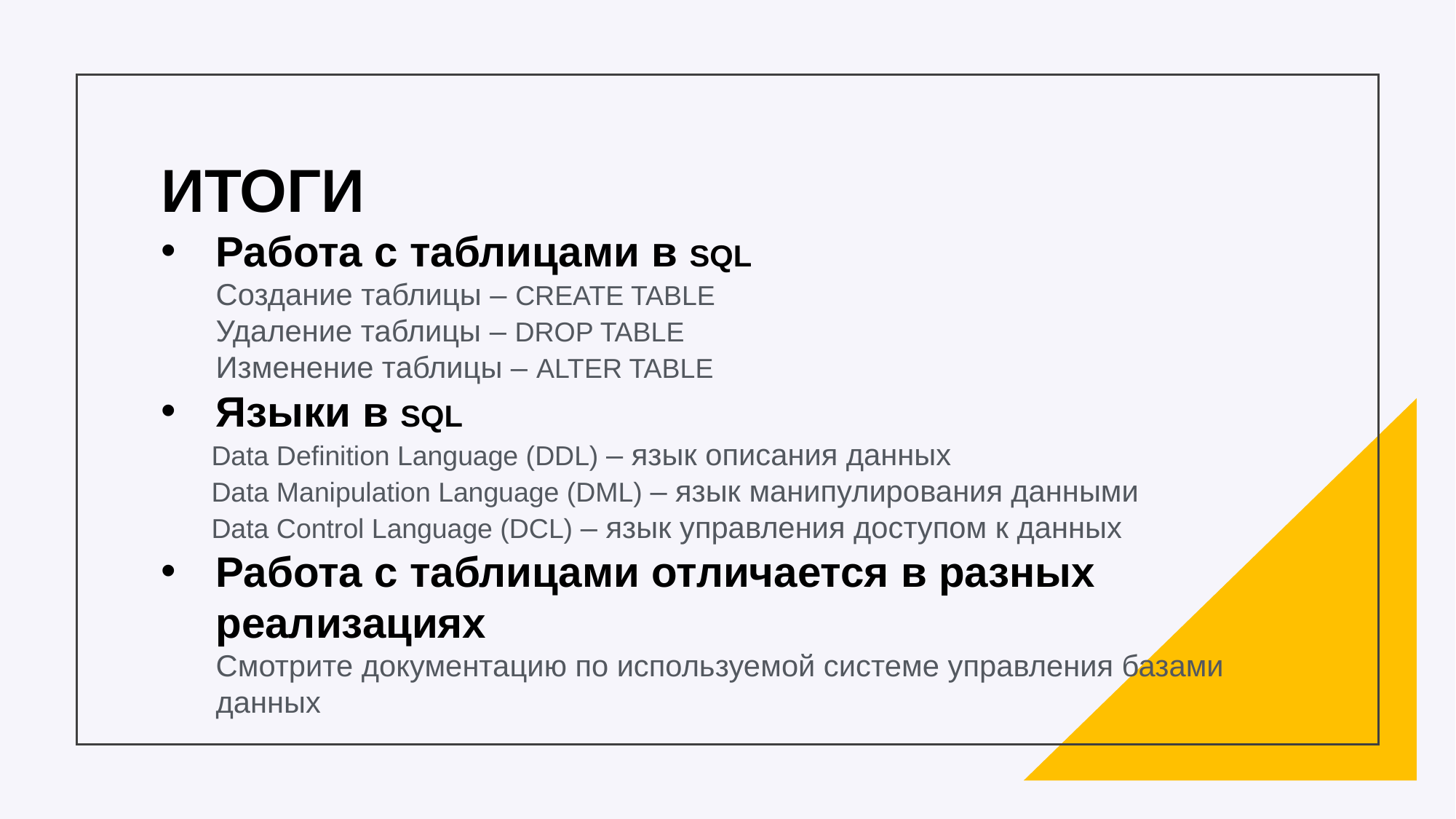

ИТОГИ
Работа с таблицами в SQL
Создание таблицы – CREATE TABLE
Удаление таблицы – DROP TABLE
Изменение таблицы – ALTER TABLE
Языки в SQL
      Data Definition Language (DDL) – язык описания данных
      Data Manipulation Language (DML) – язык манипулирования данными
      Data Control Language (DСL) – язык управления доступом к данных
Работа с таблицами отличается в разных реализациях
Смотрите документацию по используемой системе управления базами данных